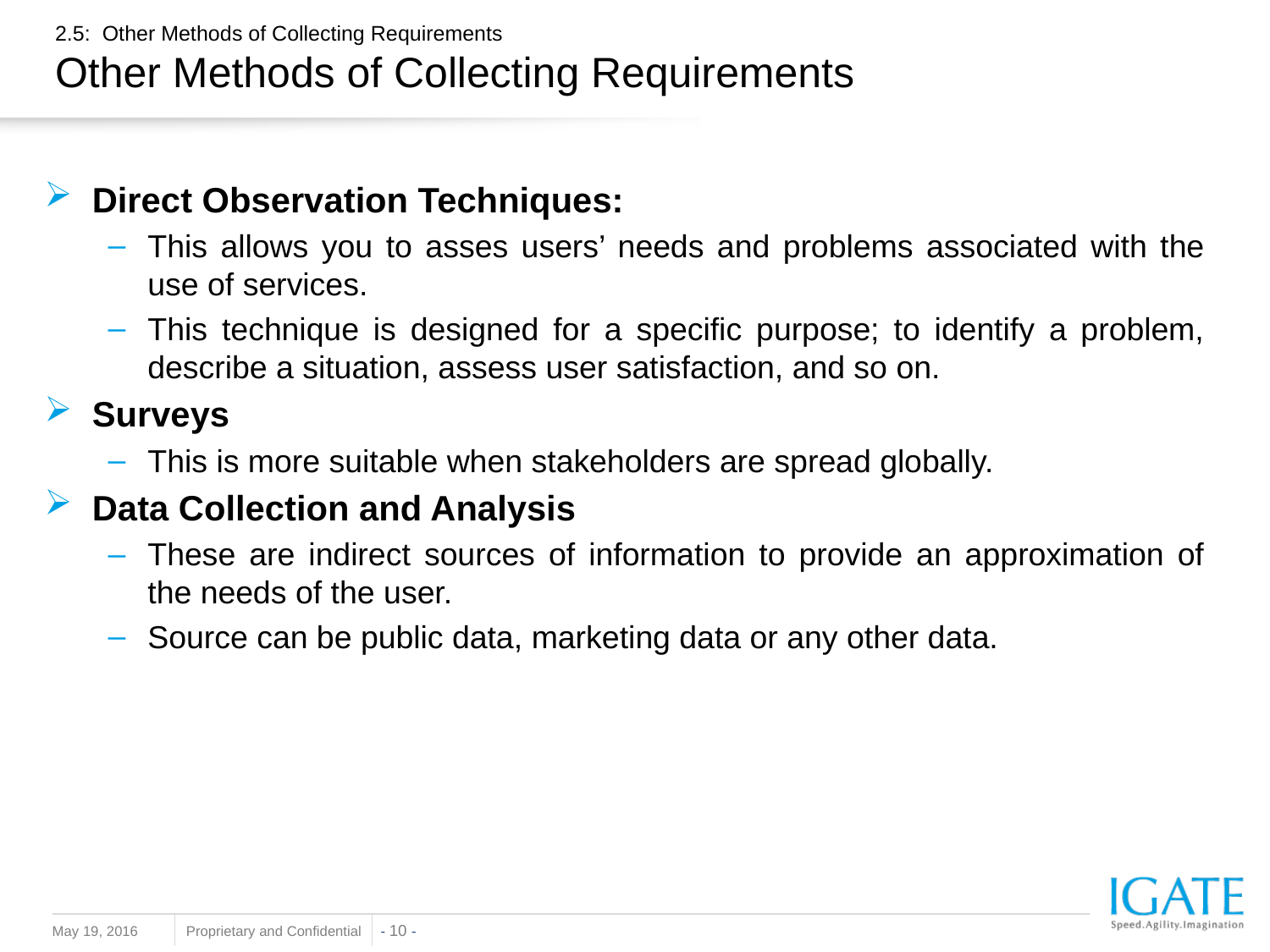

# 2.5:  Other Methods of Collecting Requirements Other Methods of Collecting Requirements
Direct Observation Techniques:
This allows you to asses users’ needs and problems associated with the use of services.
This technique is designed for a specific purpose; to identify a problem, describe a situation, assess user satisfaction, and so on.
Surveys
This is more suitable when stakeholders are spread globally.
Data Collection and Analysis
These are indirect sources of information to provide an approximation of the needs of the user.
Source can be public data, marketing data or any other data.